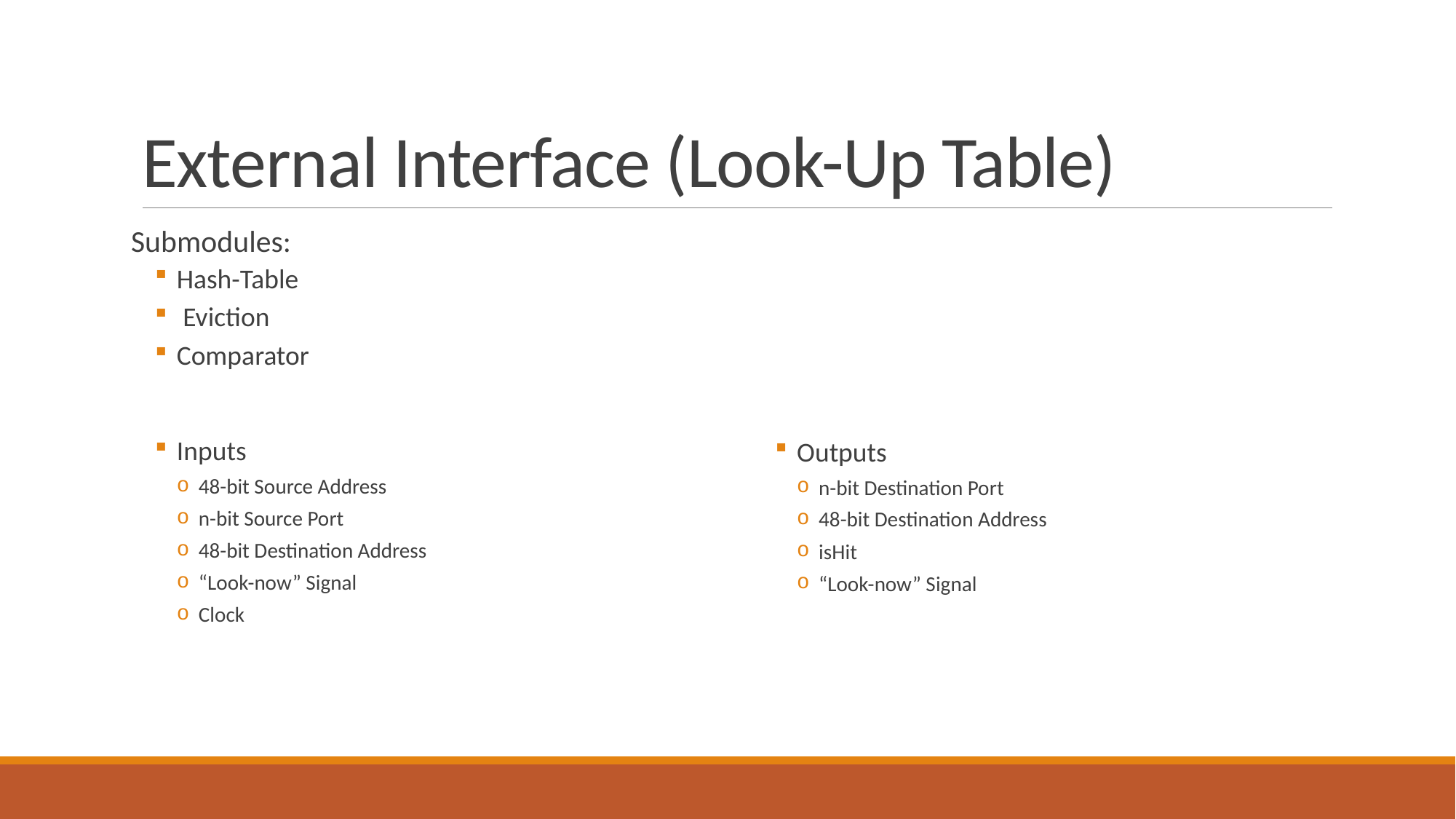

# External Interface (Look-Up Table)
Submodules:
Hash-Table
 Eviction
Comparator
Inputs
48-bit Source Address
n-bit Source Port
48-bit Destination Address
“Look-now” Signal
Clock

Outputs
n-bit Destination Port
48-bit Destination Address
isHit
“Look-now” Signal